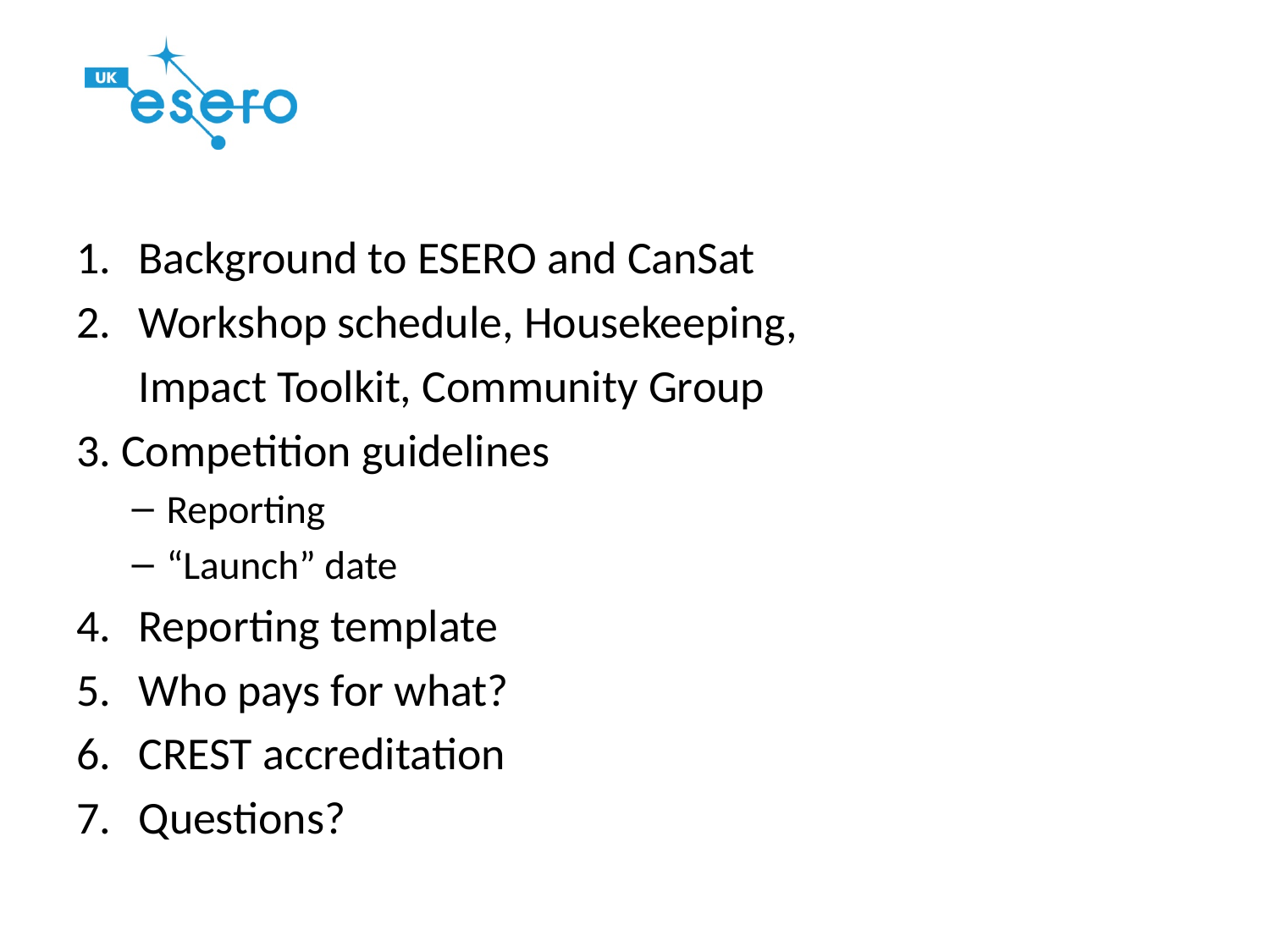

Background to ESERO and CanSat
Workshop schedule, Housekeeping,
      Impact Toolkit, Community Group
3. Competition guidelines
Reporting
“Launch” date
Reporting template
Who pays for what?
CREST accreditation
Questions?